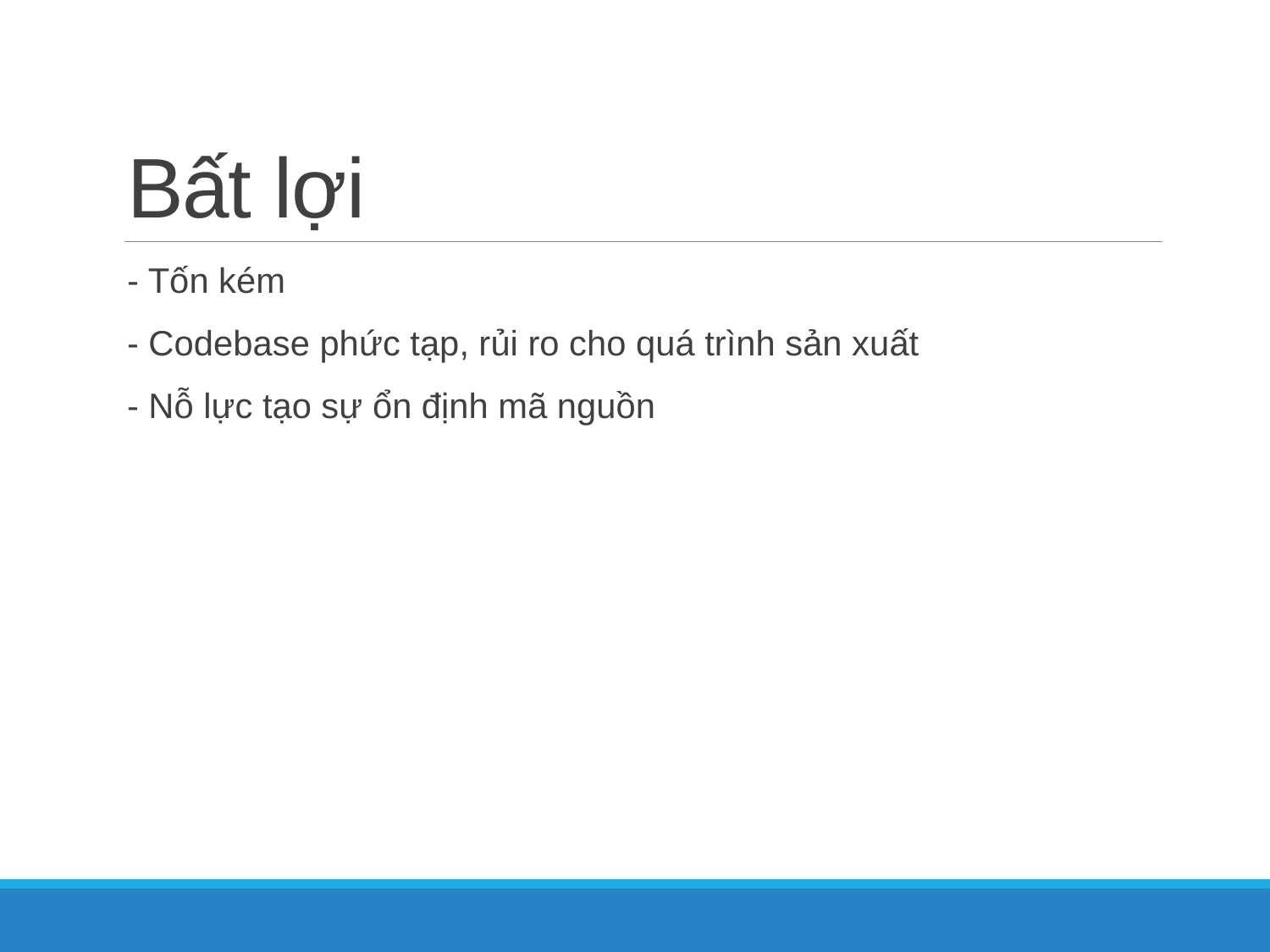

# Bất lợi
- Tốn kém
- Codebase phức tạp, rủi ro cho quá trình sản xuất
- Nỗ lực tạo sự ổn định mã nguồn